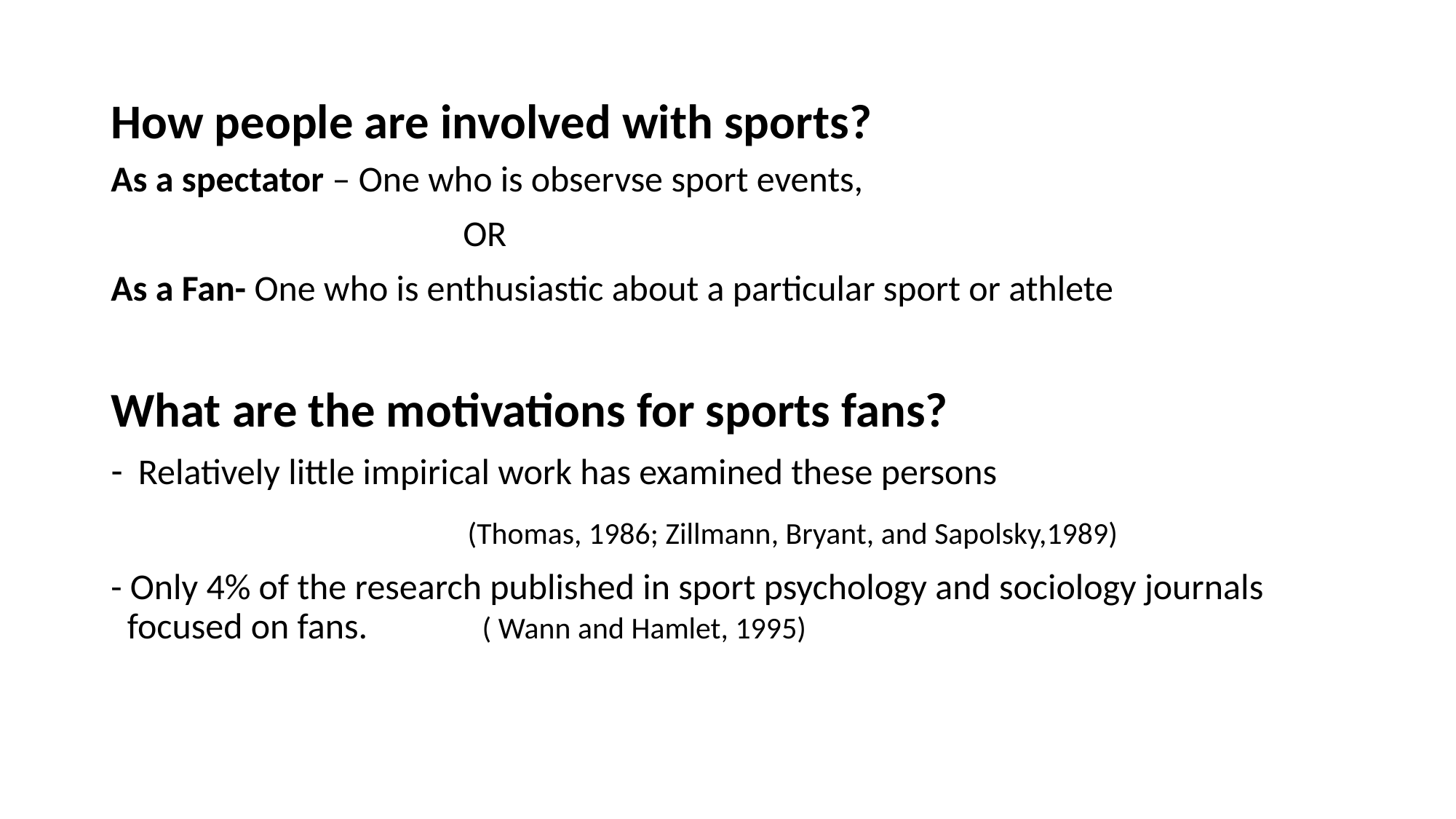

# How people are involved with sports?
As a spectator – One who is observse sport events,
                                           OR
As a Fan- One who is enthusiastic about a particular sport or athlete

What are the motivations for sports fans?
Relatively little impirical work has examined these persons
                                     (Thomas, 1986; Zillmann, Bryant, and Sapolsky,1989)
- Only 4% of the research published in sport psychology and sociology journals            focused on fans.              ( Wann and Hamlet, 1995)